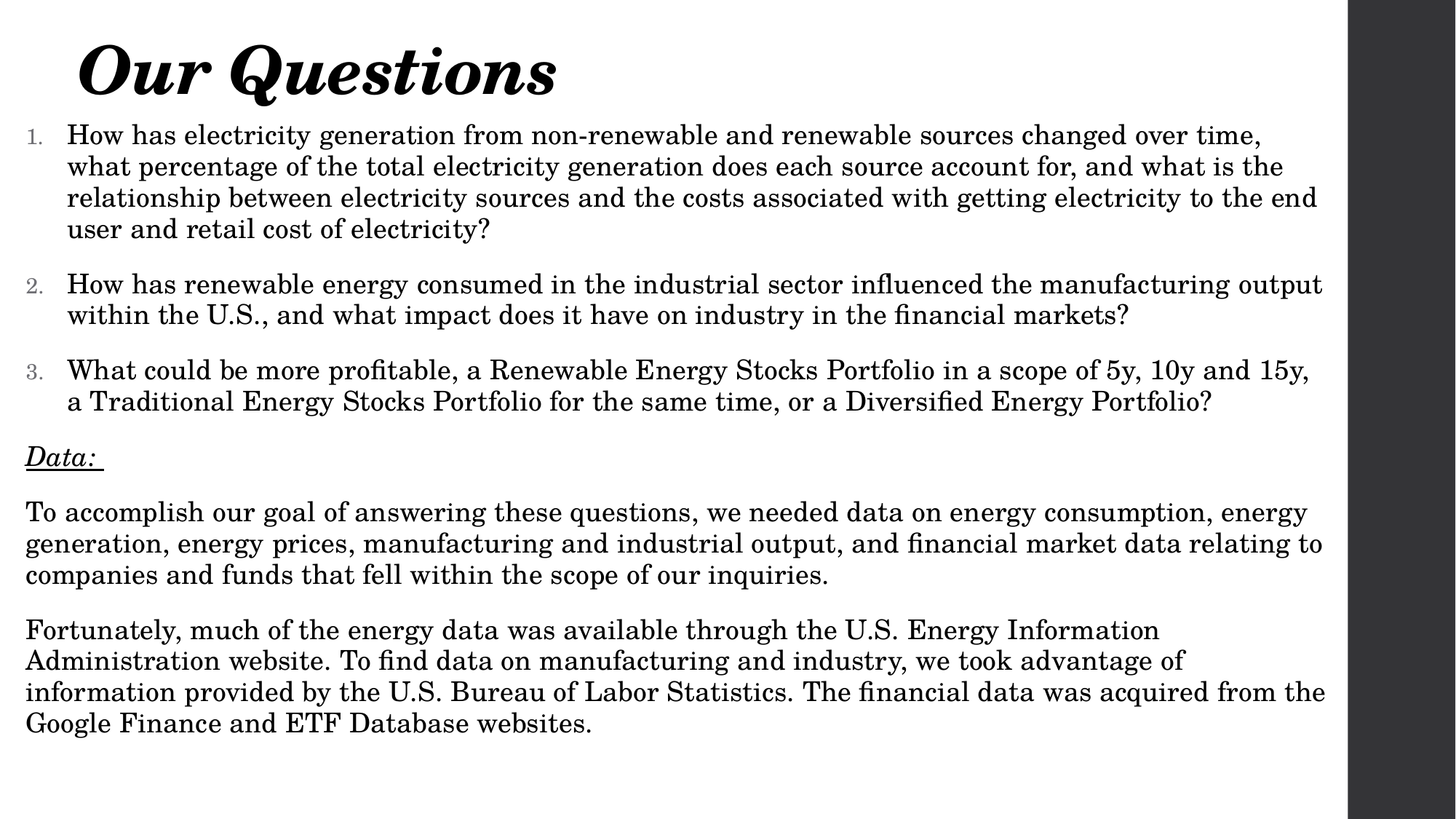

# Our Questions
How has electricity generation from non-renewable and renewable sources changed over time, what percentage of the total electricity generation does each source account for, and what is the relationship between electricity sources and the costs associated with getting electricity to the end user and retail cost of electricity?
How has renewable energy consumed in the industrial sector influenced the manufacturing output within the U.S., and what impact does it have on industry in the financial markets?
What could be more profitable, a Renewable Energy Stocks Portfolio in a scope of 5y, 10y and 15y, a Traditional Energy Stocks Portfolio for the same time, or a Diversified Energy Portfolio?
Data:
To accomplish our goal of answering these questions, we needed data on energy consumption, energy generation, energy prices, manufacturing and industrial output, and financial market data relating to companies and funds that fell within the scope of our inquiries.
Fortunately, much of the energy data was available through the U.S. Energy Information Administration website. To find data on manufacturing and industry, we took advantage of information provided by the U.S. Bureau of Labor Statistics. The financial data was acquired from the Google Finance and ETF Database websites.